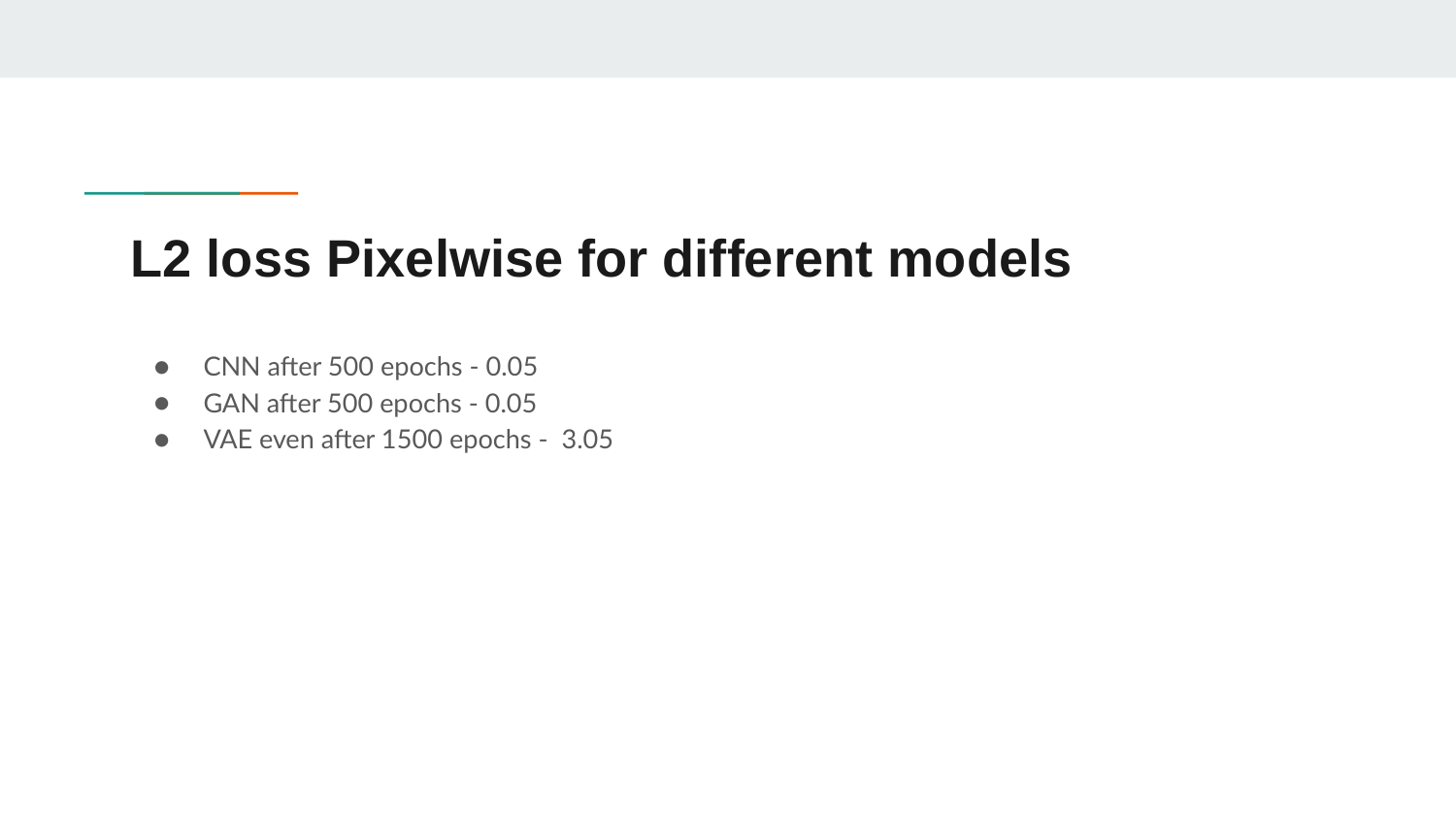

# L2 loss Pixelwise for different models
CNN after 500 epochs - 0.05
GAN after 500 epochs - 0.05
VAE even after 1500 epochs -  3.05